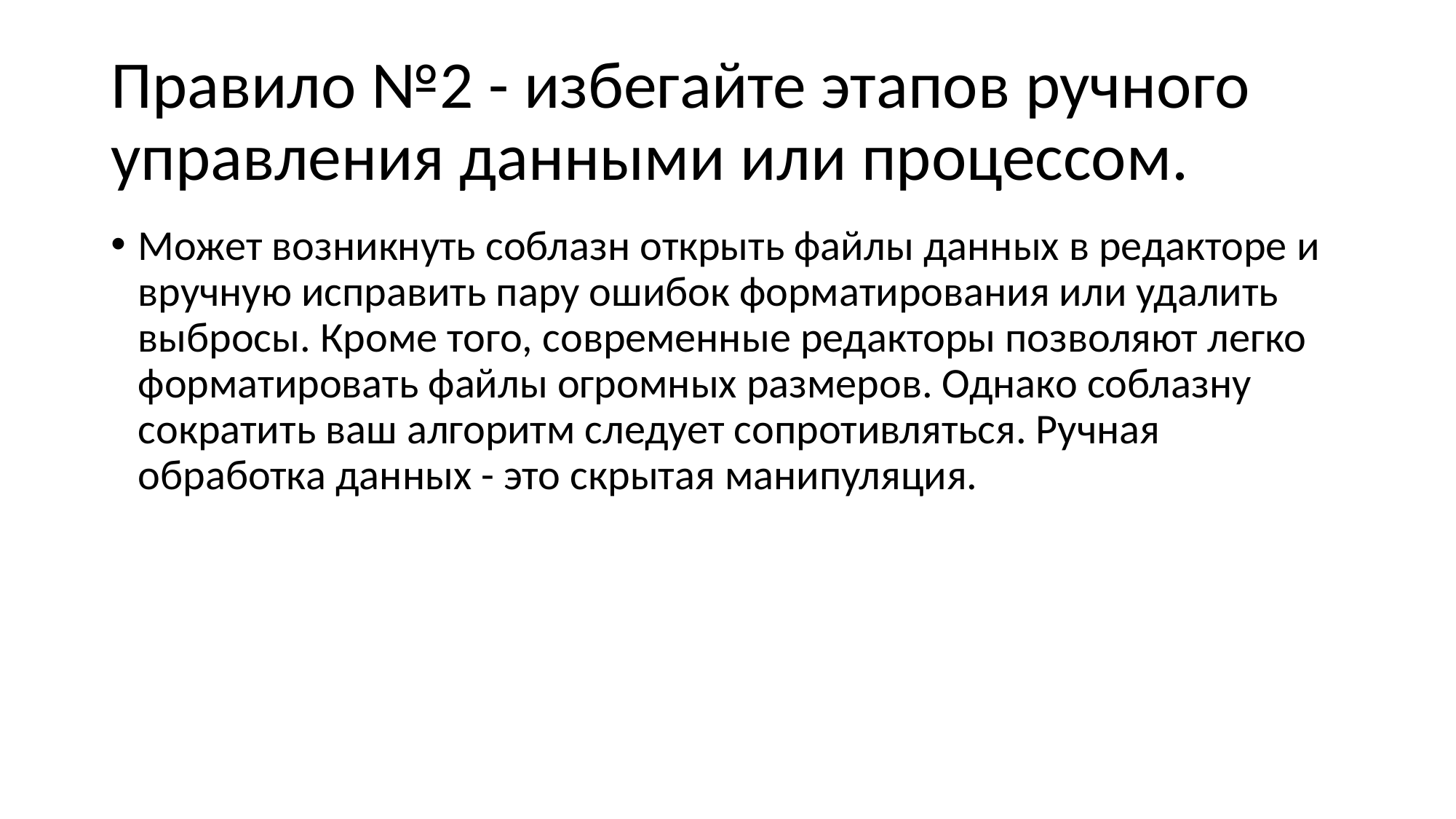

# Правило №2 - избегайте этапов ручного управления данными или процессом.
Может возникнуть соблазн открыть файлы данных в редакторе и вручную исправить пару ошибок форматирования или удалить выбросы. Кроме того, современные редакторы позволяют легко форматировать файлы огромных размеров. Однако соблазну сократить ваш алгоритм следует сопротивляться. Ручная обработка данных - это скрытая манипуляция.